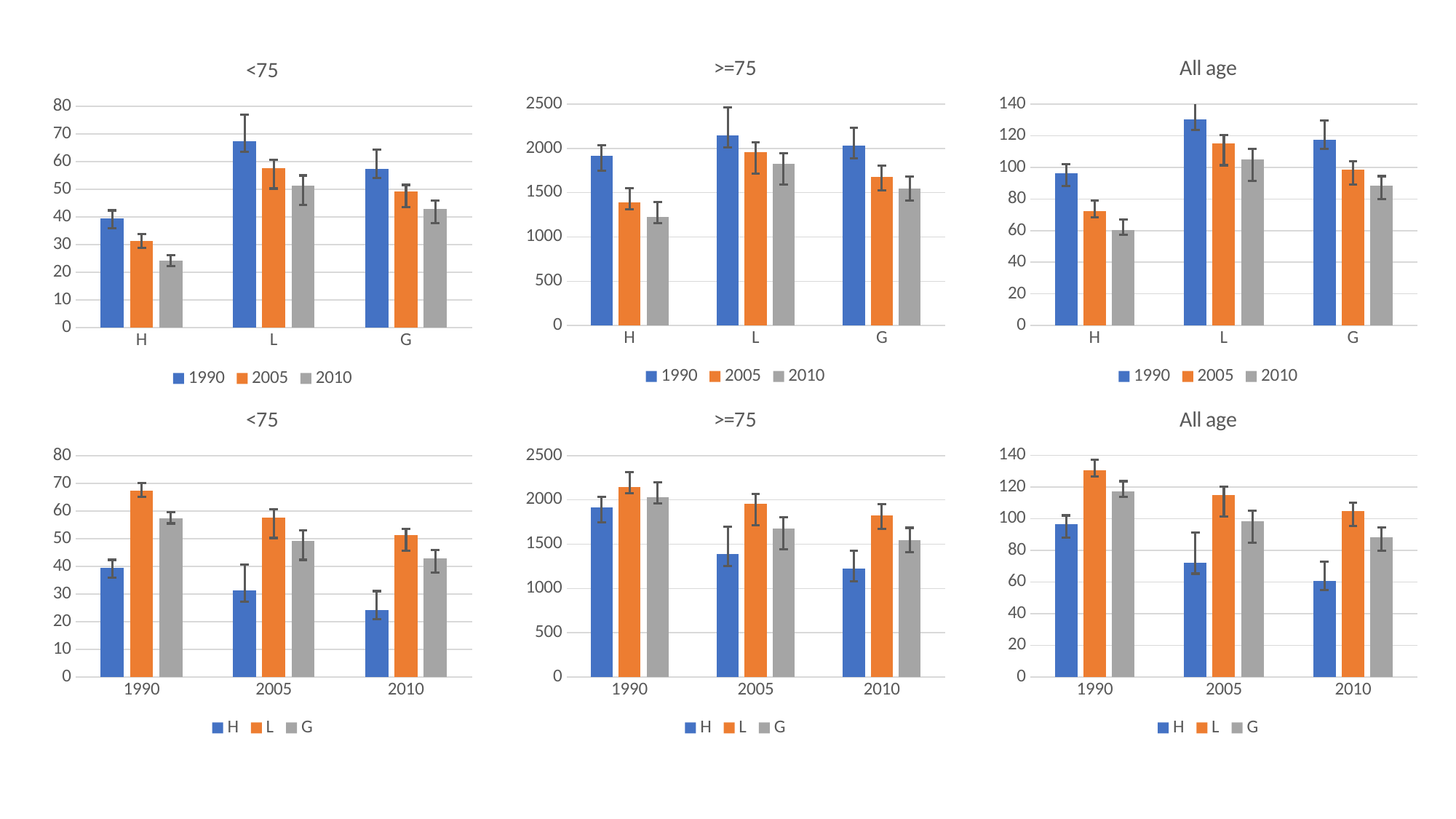

### Chart: >=75

| Category | 1990 | 2005 | 2010 |
|---|---|---|---|
| H | 1918.47 | 1389.3 | 1225.16 |
| L | 2148.63 | 1953.2 | 1824.73 |
| G | 2033.21 | 1678.65 | 1545.29 |

### Chart: All age

| Category | 1990 | 2005 | 2010 |
|---|---|---|---|
| H | 96.45 | 72.33 | 60.54 |
| L | 130.49 | 115.06 | 104.98 |
| G | 117.25 | 98.53 | 88.41 |

### Chart: <75

| Category | 1990 | 2005 | 2010 |
|---|---|---|---|
| H | 39.51 | 31.18 | 24.15 |
| L | 67.43 | 57.63 | 51.24 |
| G | 57.38 | 49.16 | 42.89 |

### Chart: All age

| Category | H | L | G |
|---|---|---|---|
| 1990 | 96.45 | 130.49 | 117.25 |
| 2005 | 72.33 | 115.06 | 98.53 |
| 2010 | 60.54 | 104.98 | 88.41 |

### Chart: <75

| Category | H | L | G |
|---|---|---|---|
| 1990 | 39.51 | 67.43 | 57.38 |
| 2005 | 31.18 | 57.63 | 49.16 |
| 2010 | 24.15 | 51.24 | 42.89 |

### Chart: >=75

| Category | H | L | G |
|---|---|---|---|
| 1990 | 1918.47 | 2148.63 | 2033.21 |
| 2005 | 1389.3 | 1953.2 | 1678.65 |
| 2010 | 1225.16 | 1824.73 | 1545.29 |